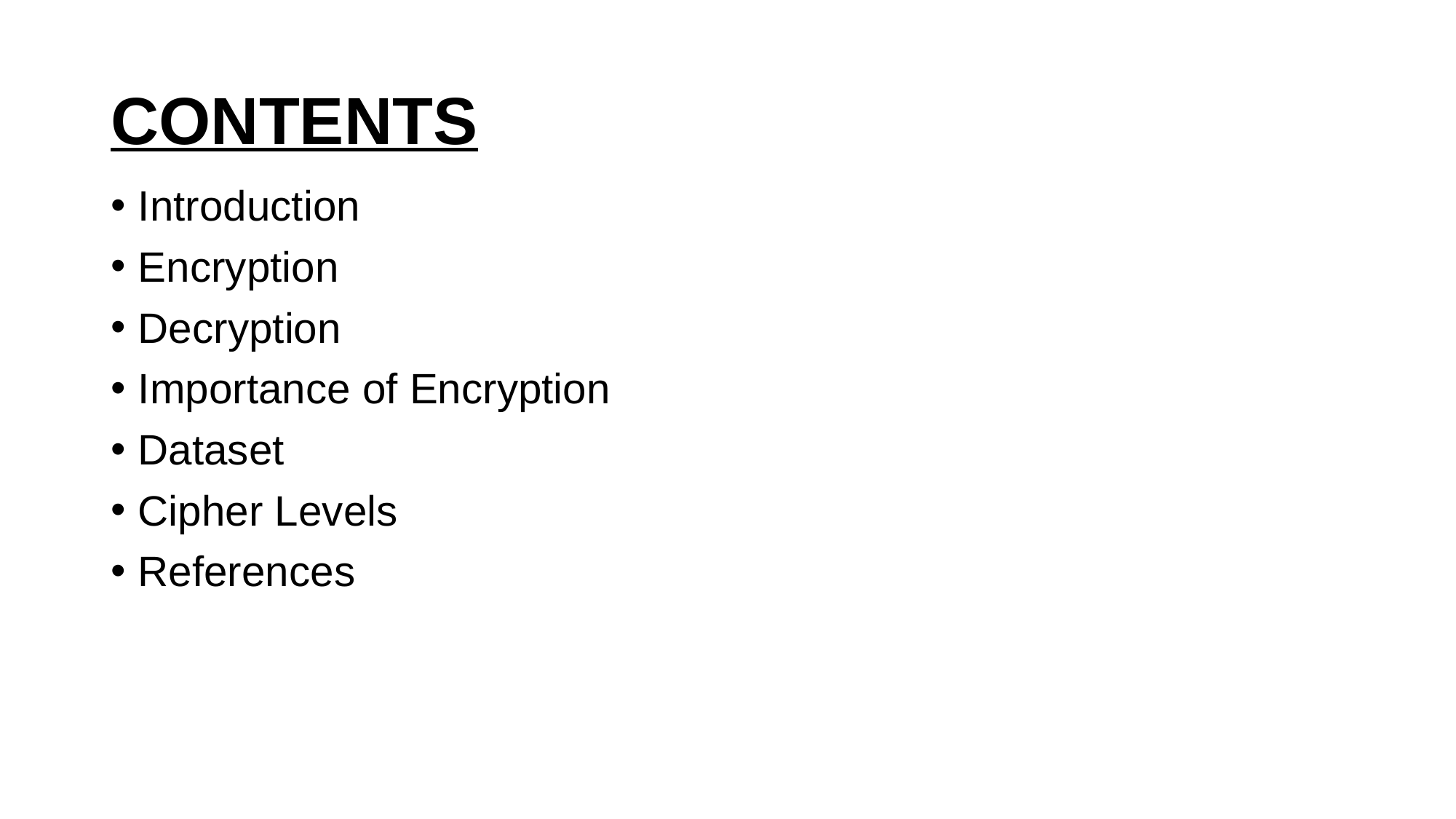

# CONTENTS
Introduction
Encryption
Decryption
Importance of Encryption
Dataset
Cipher Levels
References